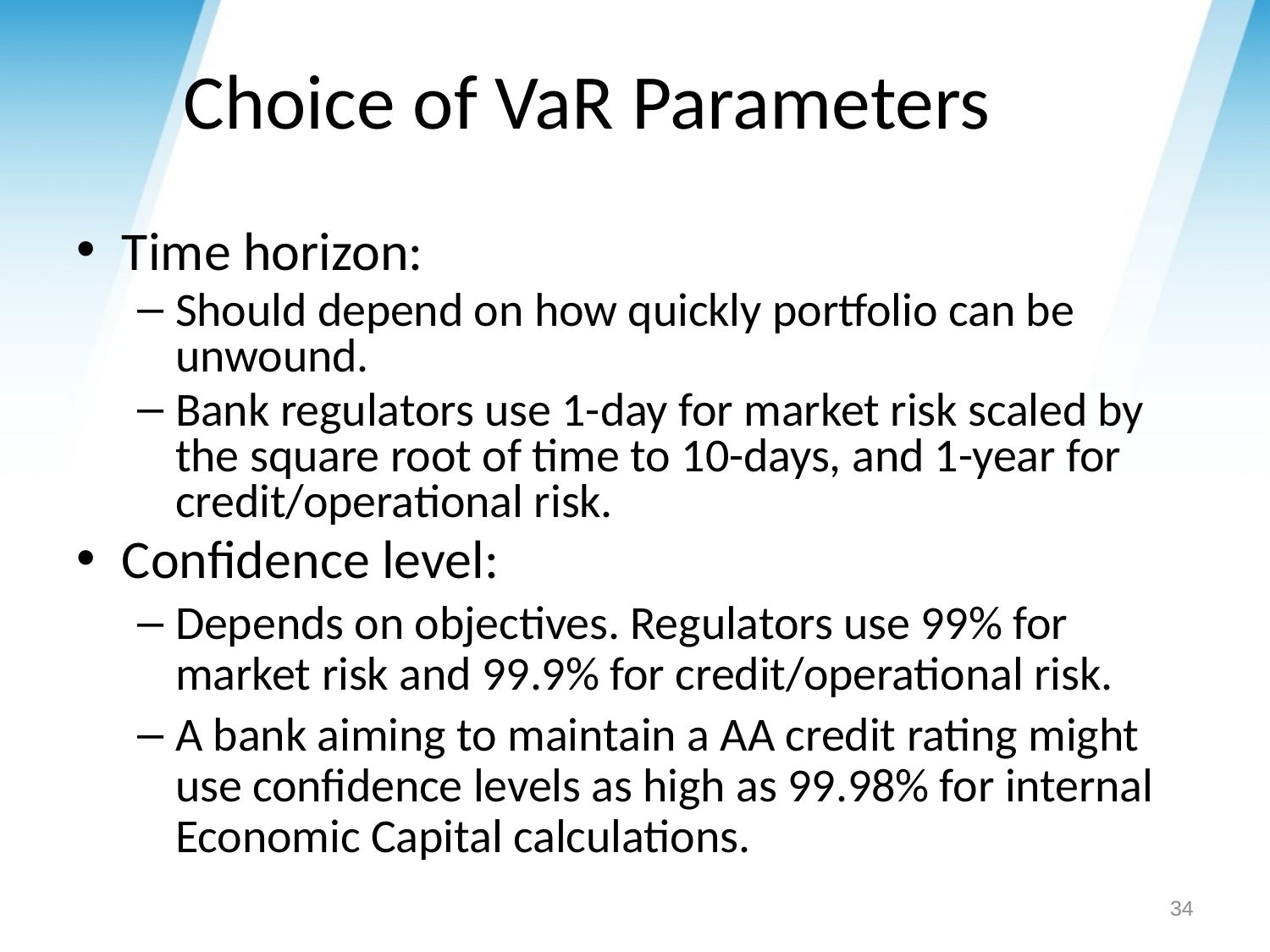

# Choice of VaR Parameters
Time horizon:
Should depend on how quickly portfolio can be unwound.
Bank regulators use 1-day for market risk scaled by the square root of time to 10-days, and 1-year for credit/operational risk.
Confidence level:
Depends on objectives. Regulators use 99% for market risk and 99.9% for credit/operational risk.
A bank aiming to maintain a AA credit rating might use confidence levels as high as 99.98% for internal Economic Capital calculations.
34